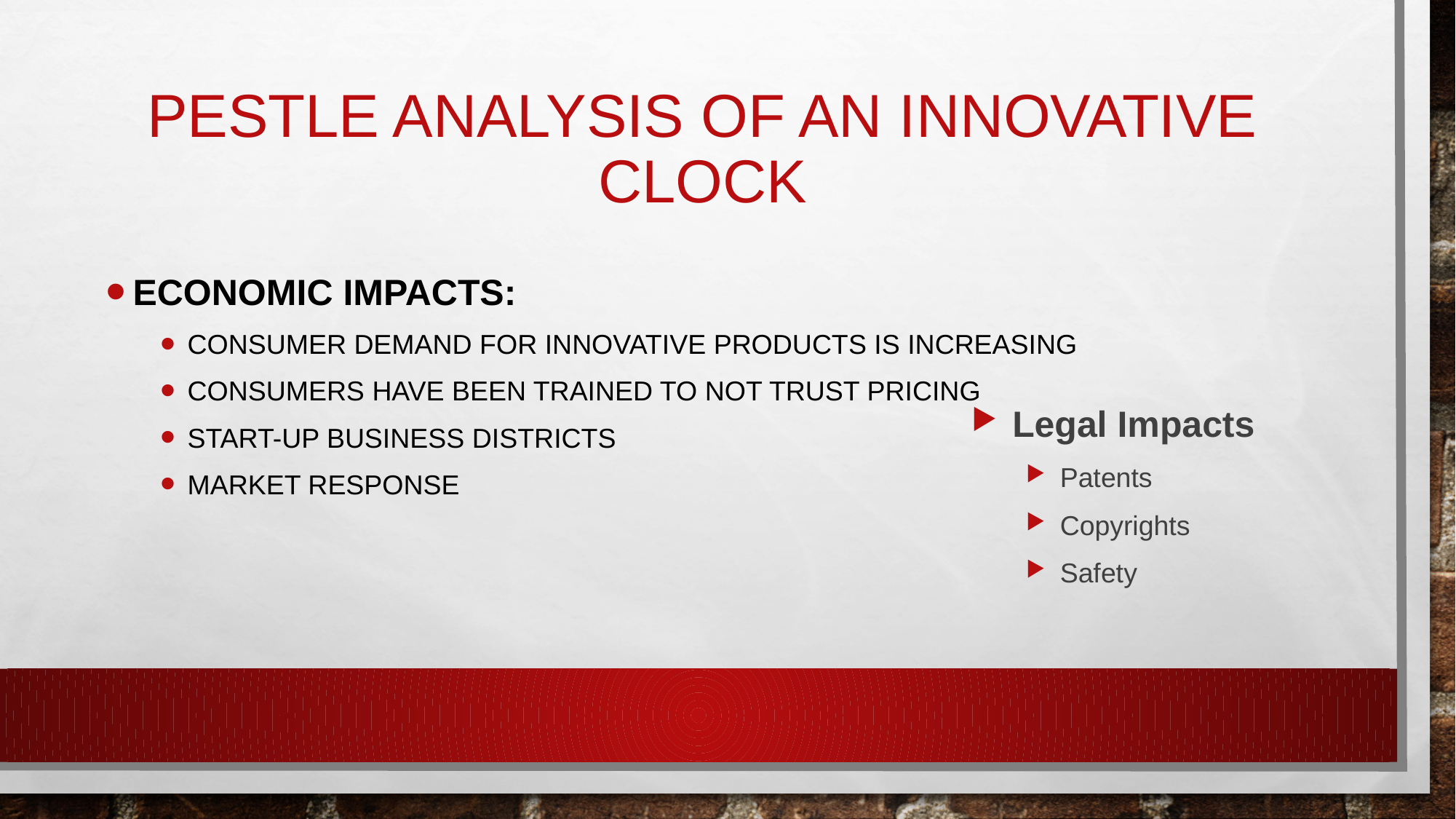

# PESTLE Analysis of an Innovative Clock
Economic Impacts:
Consumer Demand for Innovative products is increasing
Consumers Have Been Trained to Not Trust Pricing
Start-Up Business Districts
Market Response

Legal Impacts
Patents
Copyrights
Safety